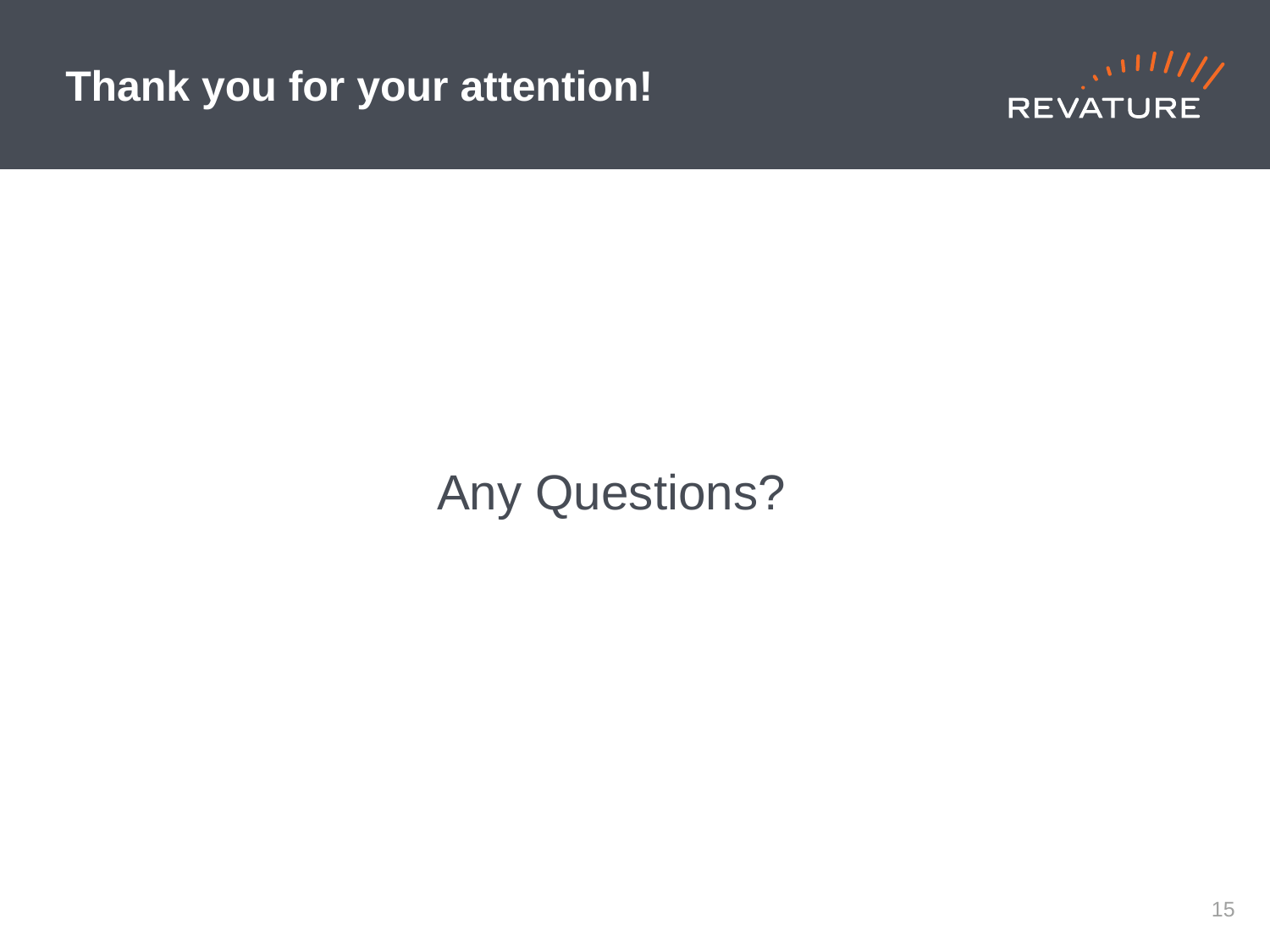

# Thank you for your attention!
Any Questions?
15